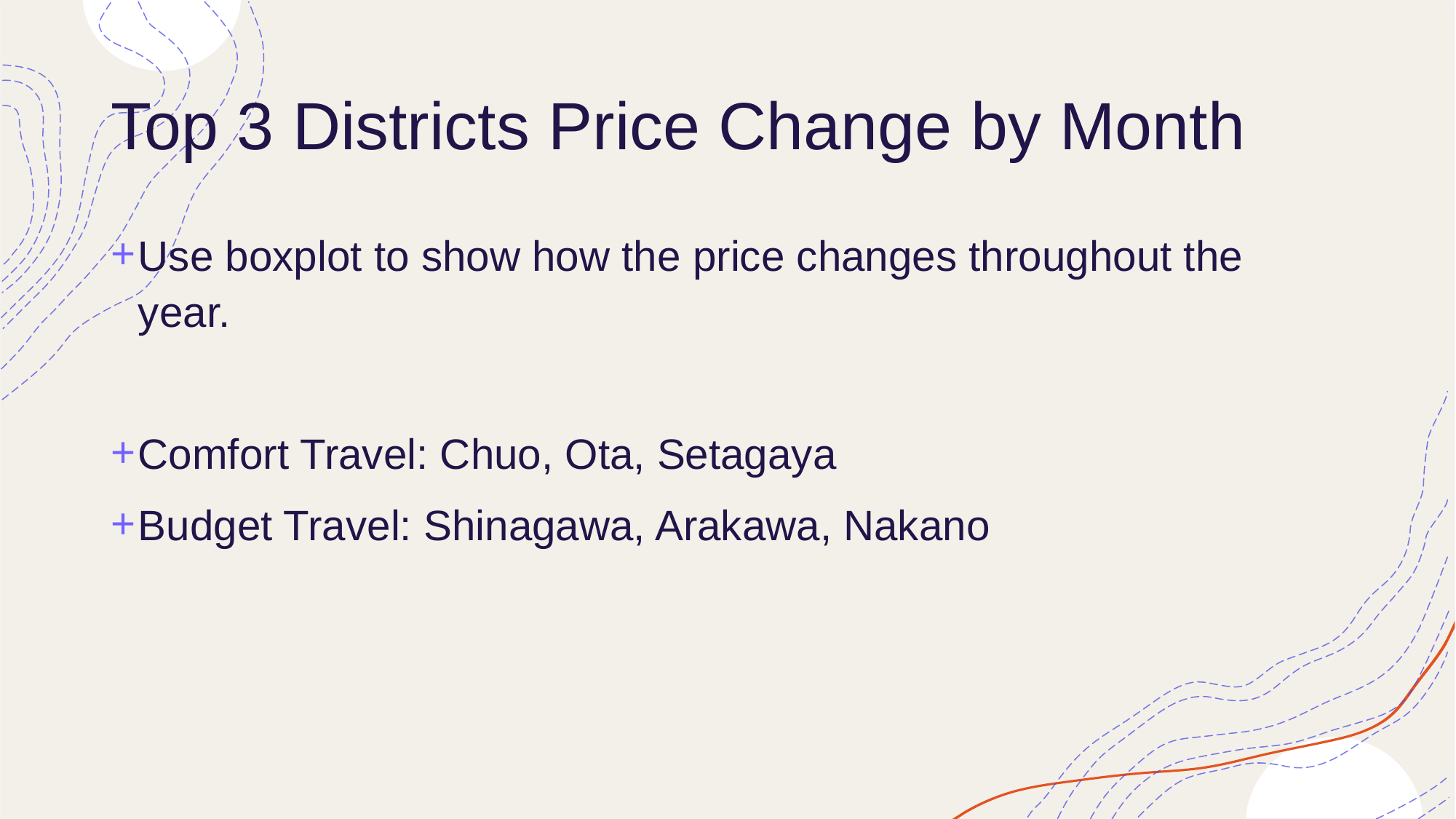

# Top 3 Districts Price Change by Month
Use boxplot to show how the price changes throughout the year.

Comfort Travel: Chuo, Ota, Setagaya
Budget Travel: Shinagawa, Arakawa, Nakano